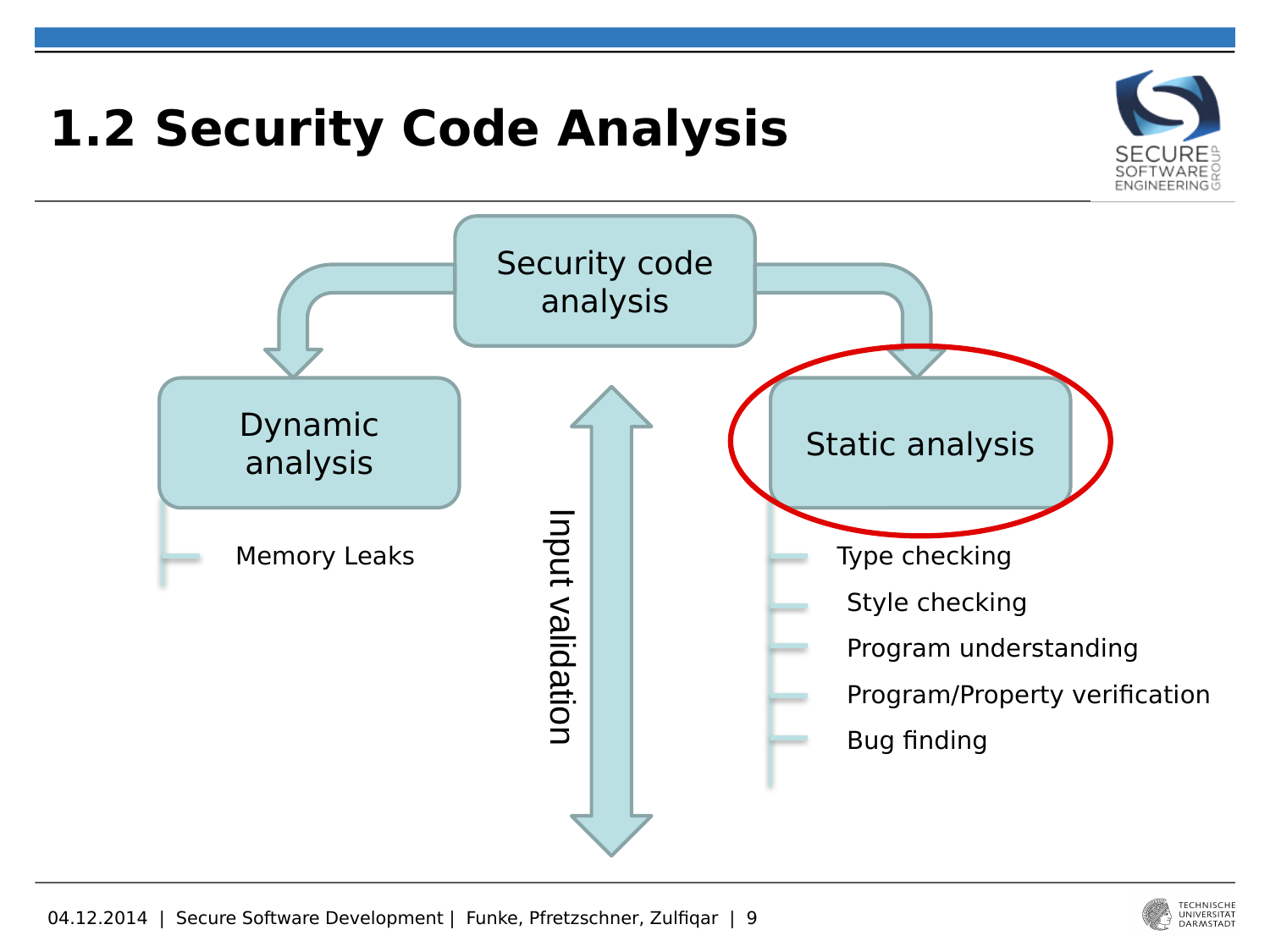

# 1.2 Security Code Analysis
Security code analysis

		   Memory Leaks			               Type checking
							Style checking
							Program understanding
							Program/Property verification
							Bug finding

Dynamic analysis
Static analysis

Input validation